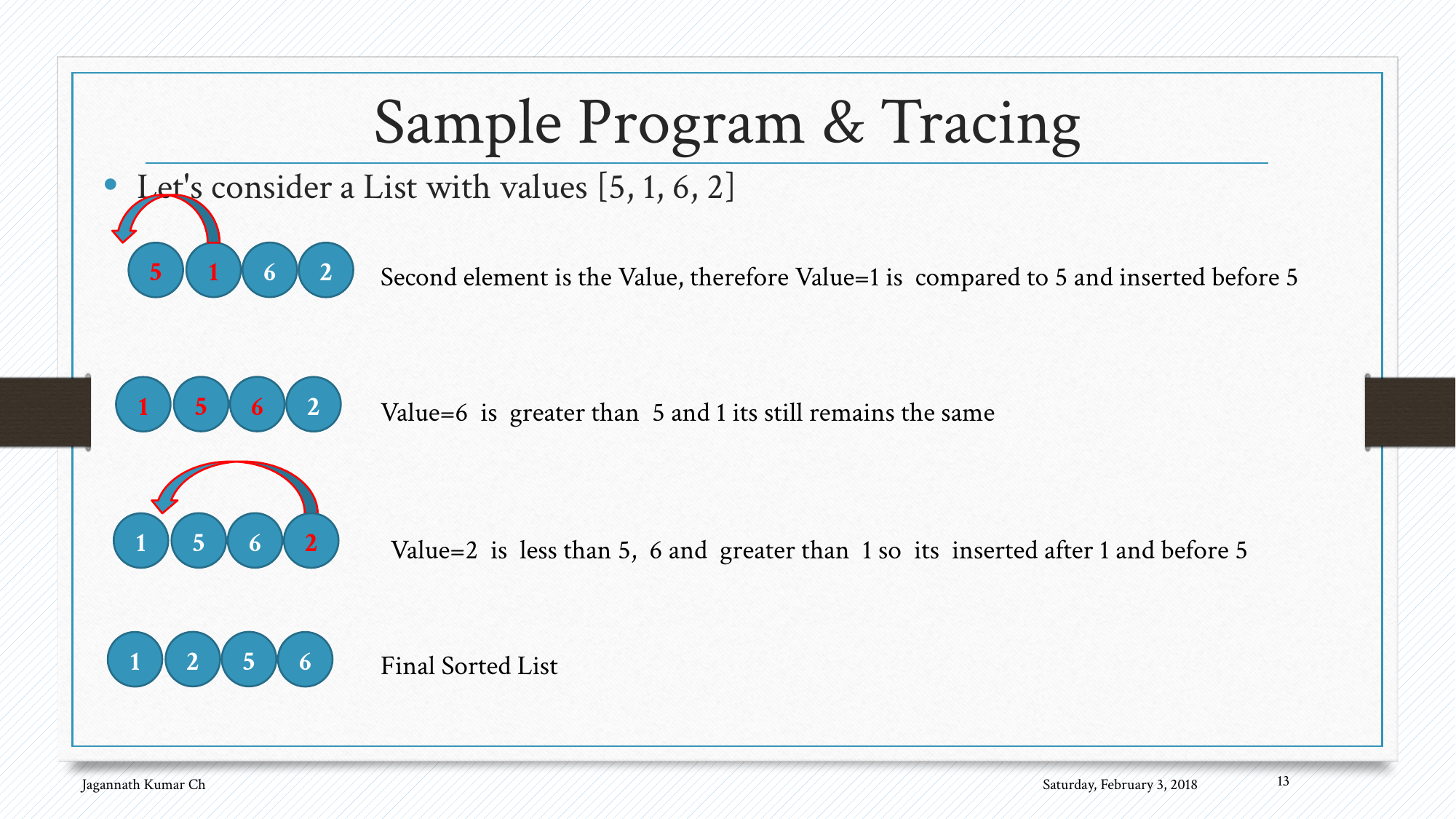

# Sample Program & Tracing
Let's consider a List with values [5, 1, 6, 2]

1
6
5
2
Second element is the Value, therefore Value=1 is  compared to 5 and inserted before 5
5
6
1
2
Value=6  is  greater than  5 and 1 its still remains the same

5
6
1
2
Value=2  is  less than 5,  6 and  greater than  1 so  its  inserted after 1 and before 5
2
5
1
6
Final Sorted List
13
Jagannath Kumar Ch
Saturday, February 3, 2018